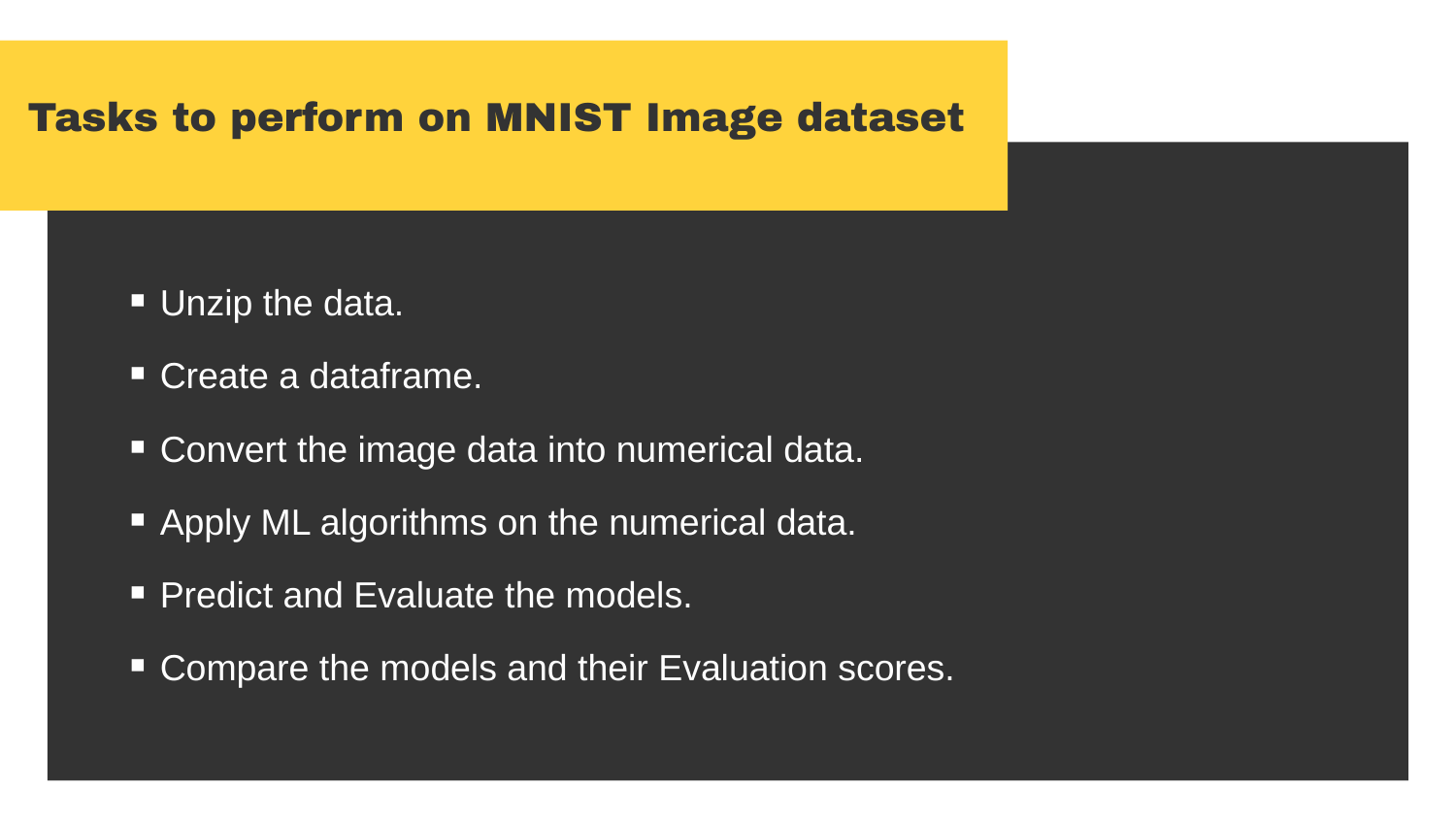

# Tasks to perform on MNIST Image dataset

▪ Unzip the data.
▪ Create a dataframe.
▪ Convert the image data into numerical data.
▪ Apply ML algorithms on the numerical data.
▪ Predict and Evaluate the models.
▪ Compare the models and their Evaluation scores.